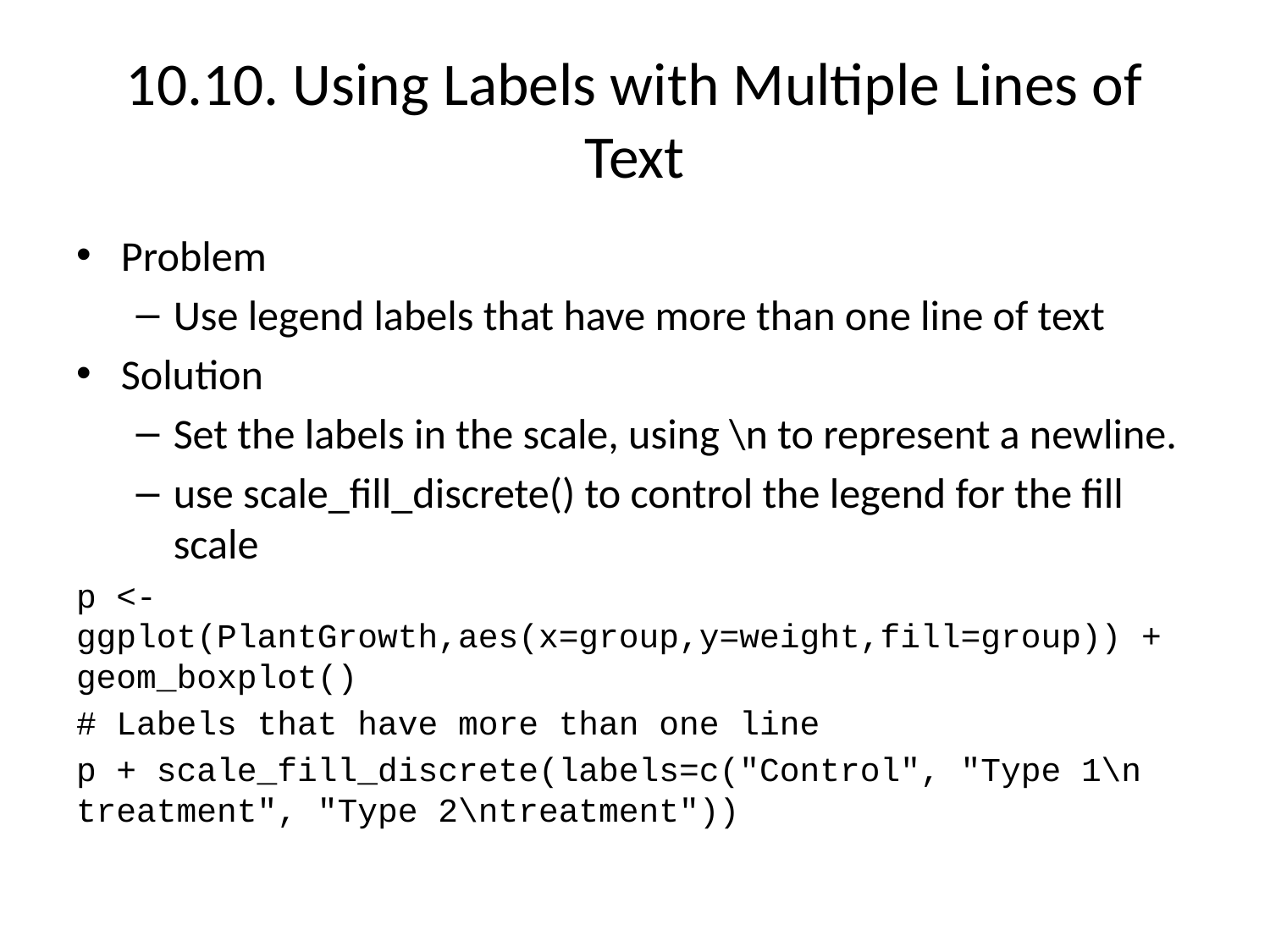

# 10.10. Using Labels with Multiple Lines of Text
Problem
Use legend labels that have more than one line of text
Solution
Set the labels in the scale, using \n to represent a newline.
use scale_fill_discrete() to control the legend for the fill scale
p <-ggplot(PlantGrowth,aes(x=group,y=weight,fill=group)) + geom_boxplot()
# Labels that have more than one line
p + scale_fill_discrete(labels=c("Control", "Type 1\n treatment", "Type 2\ntreatment"))